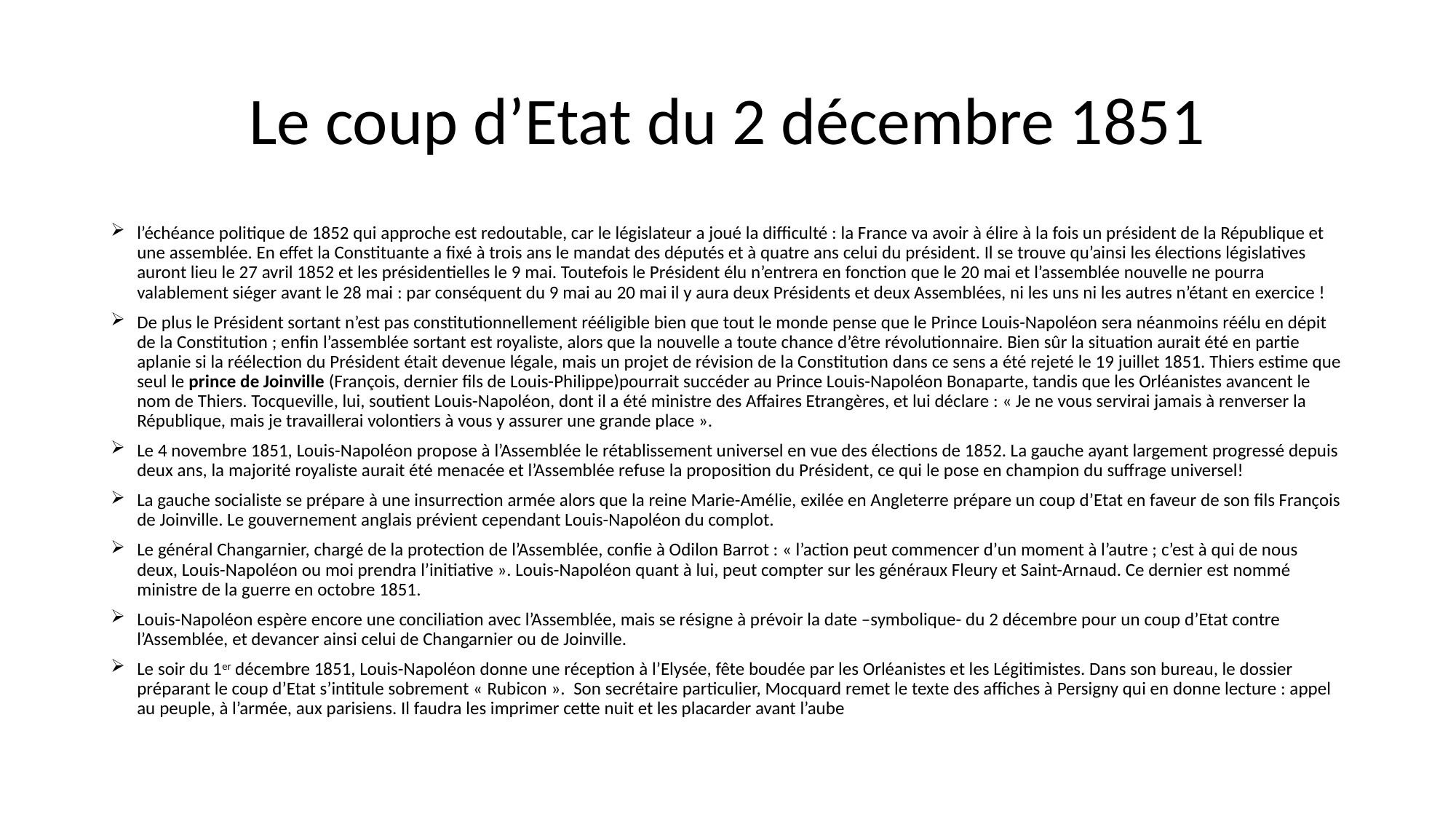

# Le coup d’Etat du 2 décembre 1851
l’échéance politique de 1852 qui approche est redoutable, car le législateur a joué la difficulté : la France va avoir à élire à la fois un président de la République et une assemblée. En effet la Constituante a fixé à trois ans le mandat des députés et à quatre ans celui du président. Il se trouve qu’ainsi les élections législatives auront lieu le 27 avril 1852 et les présidentielles le 9 mai. Toutefois le Président élu n’entrera en fonction que le 20 mai et l’assemblée nouvelle ne pourra valablement siéger avant le 28 mai : par conséquent du 9 mai au 20 mai il y aura deux Présidents et deux Assemblées, ni les uns ni les autres n’étant en exercice !
De plus le Président sortant n’est pas constitutionnellement rééligible bien que tout le monde pense que le Prince Louis-Napoléon sera néanmoins réélu en dépit de la Constitution ; enfin l’assemblée sortant est royaliste, alors que la nouvelle a toute chance d’être révolutionnaire. Bien sûr la situation aurait été en partie aplanie si la réélection du Président était devenue légale, mais un projet de révision de la Constitution dans ce sens a été rejeté le 19 juillet 1851. Thiers estime que seul le prince de Joinville (François, dernier fils de Louis-Philippe)pourrait succéder au Prince Louis-Napoléon Bonaparte, tandis que les Orléanistes avancent le nom de Thiers. Tocqueville, lui, soutient Louis-Napoléon, dont il a été ministre des Affaires Etrangères, et lui déclare : « Je ne vous servirai jamais à renverser la République, mais je travaillerai volontiers à vous y assurer une grande place ».
Le 4 novembre 1851, Louis-Napoléon propose à l’Assemblée le rétablissement universel en vue des élections de 1852. La gauche ayant largement progressé depuis deux ans, la majorité royaliste aurait été menacée et l’Assemblée refuse la proposition du Président, ce qui le pose en champion du suffrage universel!
La gauche socialiste se prépare à une insurrection armée alors que la reine Marie-Amélie, exilée en Angleterre prépare un coup d’Etat en faveur de son fils François de Joinville. Le gouvernement anglais prévient cependant Louis-Napoléon du complot.
Le général Changarnier, chargé de la protection de l’Assemblée, confie à Odilon Barrot : « l’action peut commencer d’un moment à l’autre ; c’est à qui de nous deux, Louis-Napoléon ou moi prendra l’initiative ». Louis-Napoléon quant à lui, peut compter sur les généraux Fleury et Saint-Arnaud. Ce dernier est nommé ministre de la guerre en octobre 1851.
Louis-Napoléon espère encore une conciliation avec l’Assemblée, mais se résigne à prévoir la date –symbolique- du 2 décembre pour un coup d’Etat contre l’Assemblée, et devancer ainsi celui de Changarnier ou de Joinville.
Le soir du 1er décembre 1851, Louis-Napoléon donne une réception à l’Elysée, fête boudée par les Orléanistes et les Légitimistes. Dans son bureau, le dossier préparant le coup d’Etat s’intitule sobrement « Rubicon ».  Son secrétaire particulier, Mocquard remet le texte des affiches à Persigny qui en donne lecture : appel au peuple, à l’armée, aux parisiens. Il faudra les imprimer cette nuit et les placarder avant l’aube